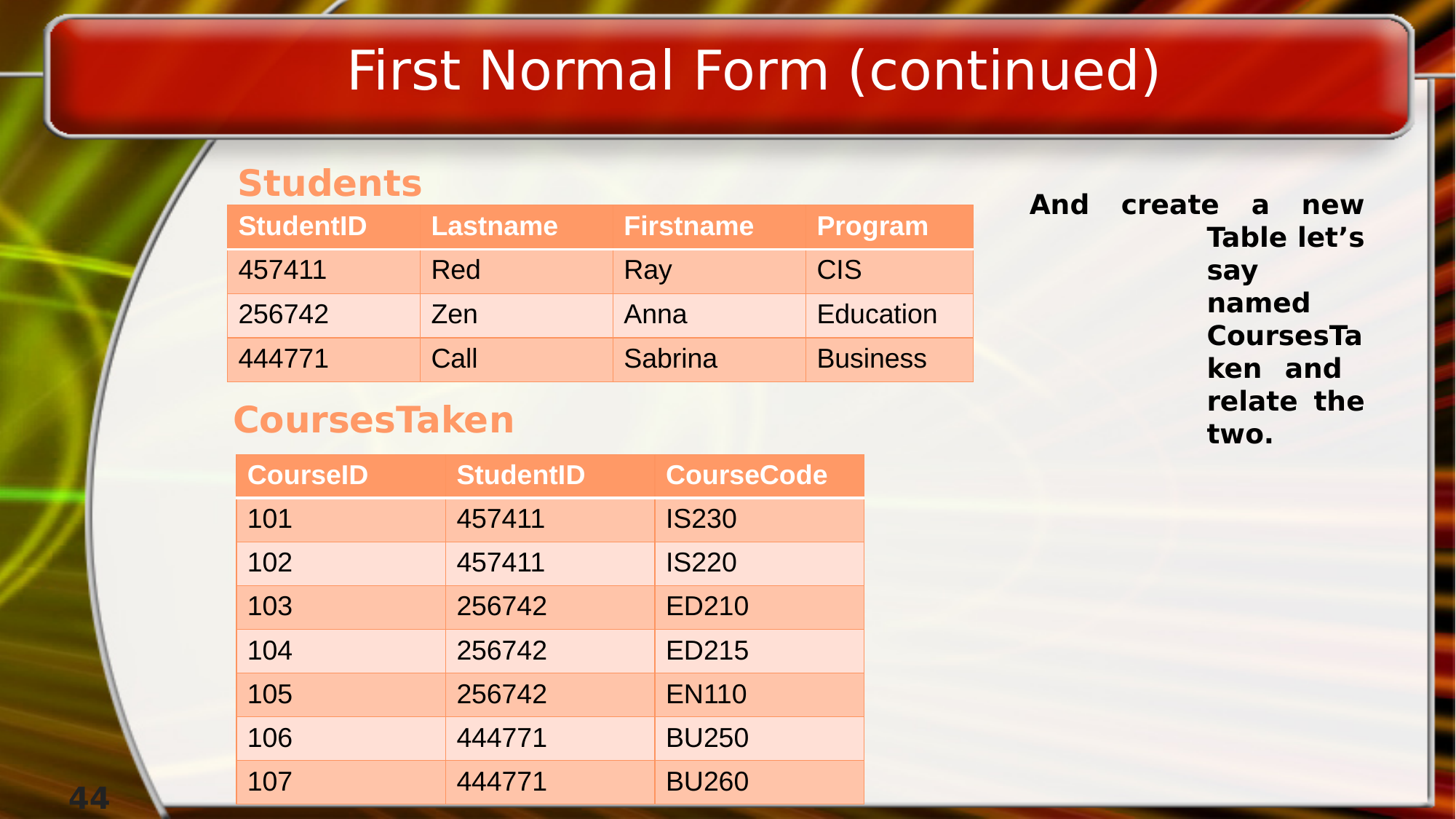

First Normal Form (continued)
Students
And create a new Table let’s say named CoursesTaken and  relate the two.
| StudentID | Lastname | Firstname | Program |
| --- | --- | --- | --- |
| 457411 | Red | Ray | CIS |
| 256742 | Zen | Anna | Education |
| 444771 | Call | Sabrina | Business |
CoursesTaken
| CourseID | StudentID | CourseCode |
| --- | --- | --- |
| 101 | 457411 | IS230 |
| 102 | 457411 | IS220 |
| 103 | 256742 | ED210 |
| 104 | 256742 | ED215 |
| 105 | 256742 | EN110 |
| 106 | 444771 | BU250 |
| 107 | 444771 | BU260 |
44